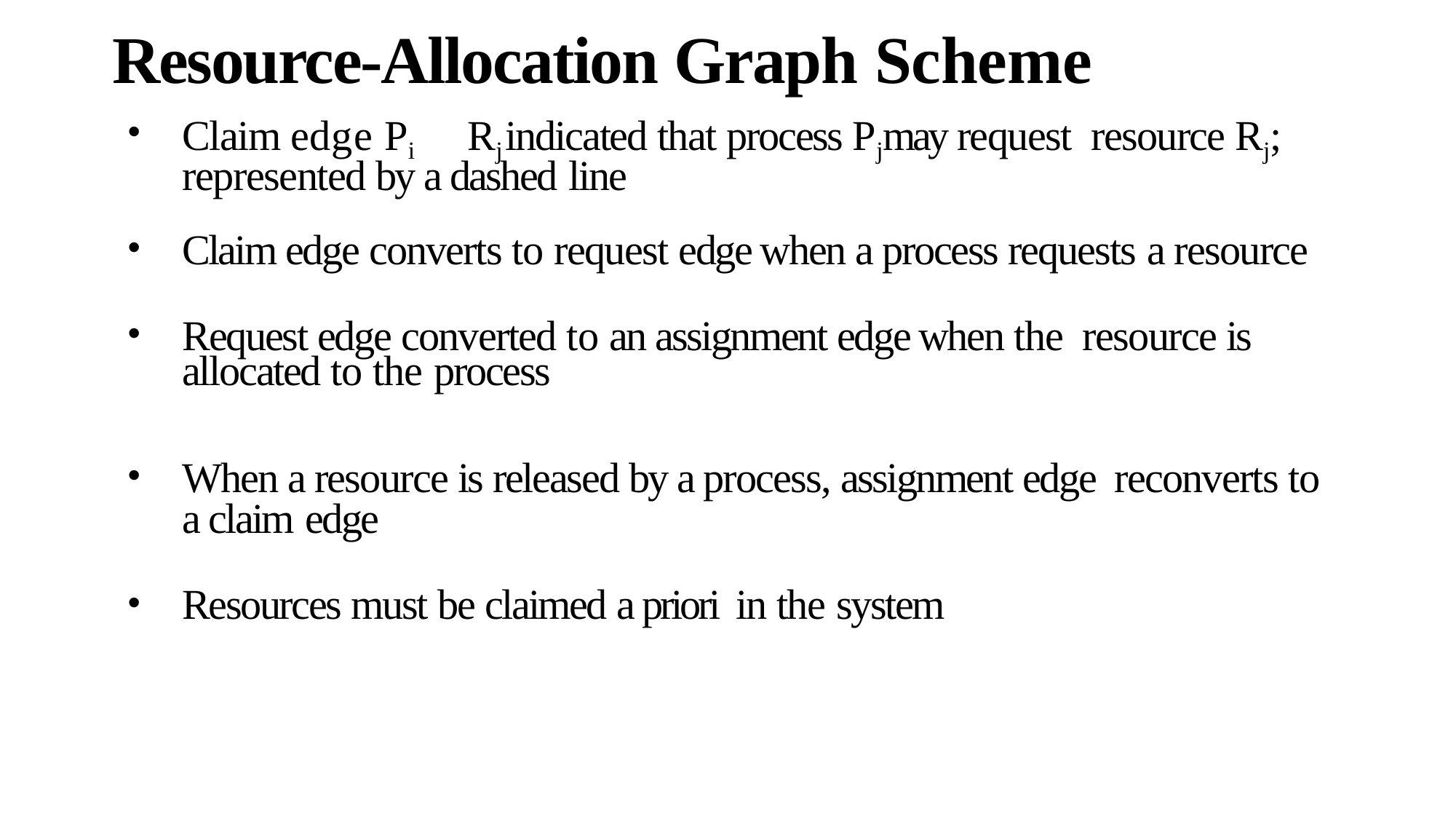

# Resource-Allocation Graph Scheme
Claim edge Pi      Rj indicated that process Pj   may request  resource Rj; represented by a dashed line
Claim edge converts to request edge when a process requests a resource

Request edge converted to an assignment edge when the  resource is allocated to the process

When a resource is released by a process, assignment edge  reconverts to a claim edge
Resources must be claimed a priori  in the system